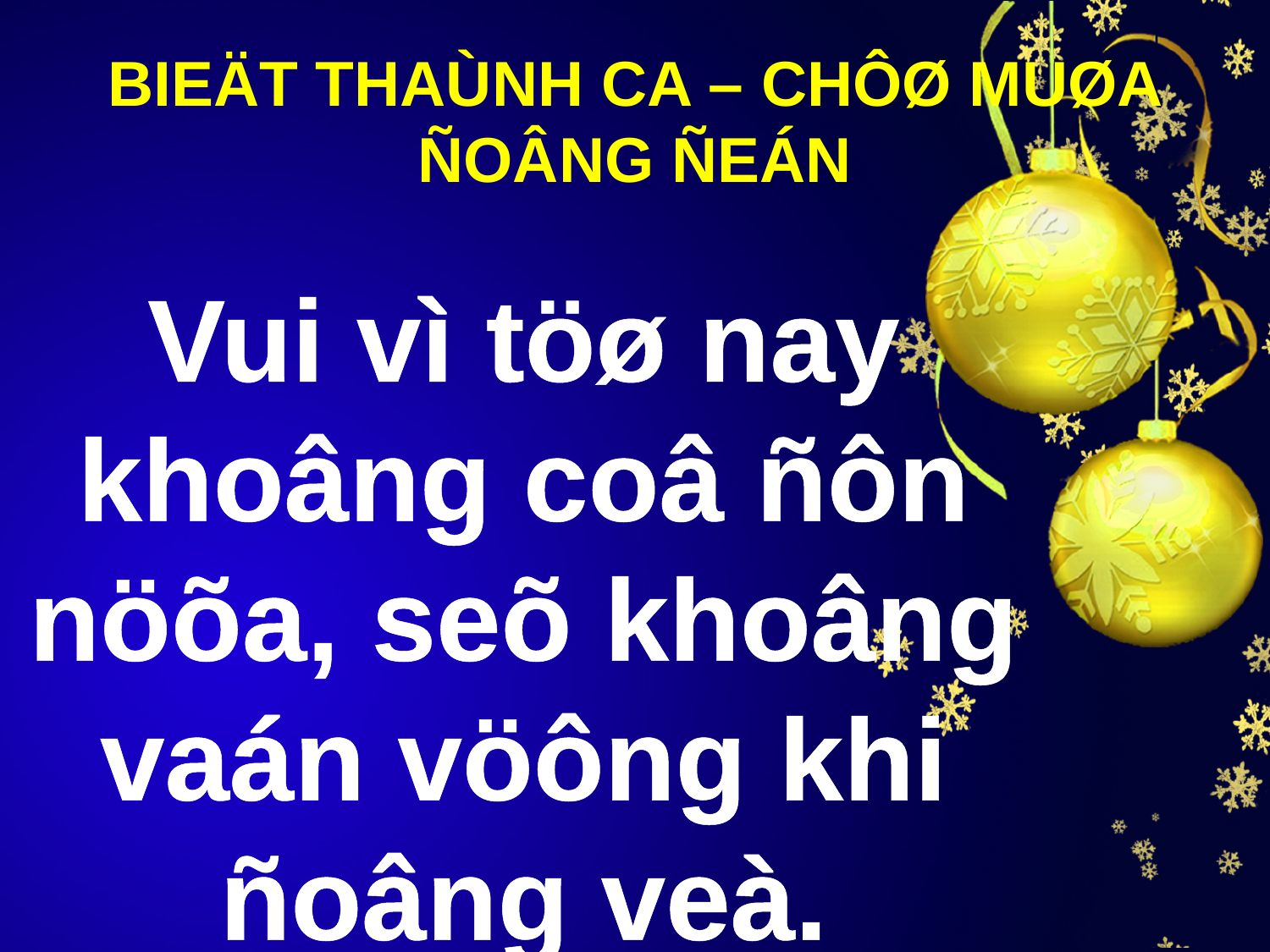

BIEÄT THAÙNH CA – CHÔØ MUØA ÑOÂNG ÑEÁN
Vui vì töø nay khoâng coâ ñôn nöõa, seõ khoâng vaán vöông khi ñoâng veà.